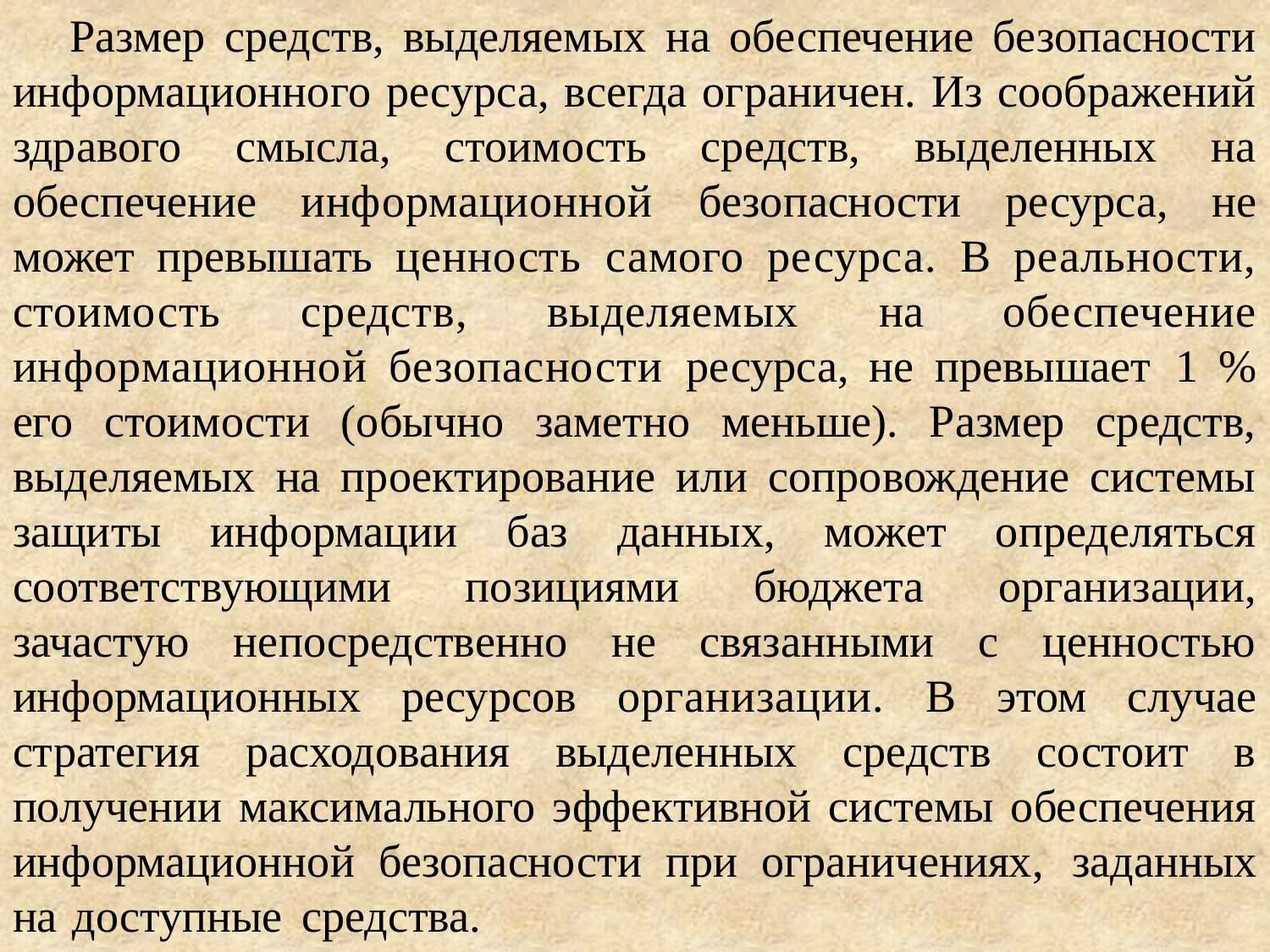

Размер средств, выделяемых на обеспечение безопасности информационного ресурса, всегда ограничен. Из соображений здравого смысла, стоимость средств, выделенных на обеспечение информационной безопасности ресурса, не может превышать ценность самого ресурса. В реальности, стоимость средств, выделяемых на обеспечение информационной безопасности ресурса, не превышает 1 % его стоимости (обычно заметно меньше). Размер средств, выделяемых на проектирование или сопровождение системы защиты информации баз данных, может определяться соответствующими позициями бюджета организации, зачастую непосредственно не связанными с ценностью информационных ресурсов организации. В этом случае стратегия расходования выделенных средств состоит в получении максимального эффективной системы обеспечения информационной безопасности при ограничениях, заданных на доступные средства.